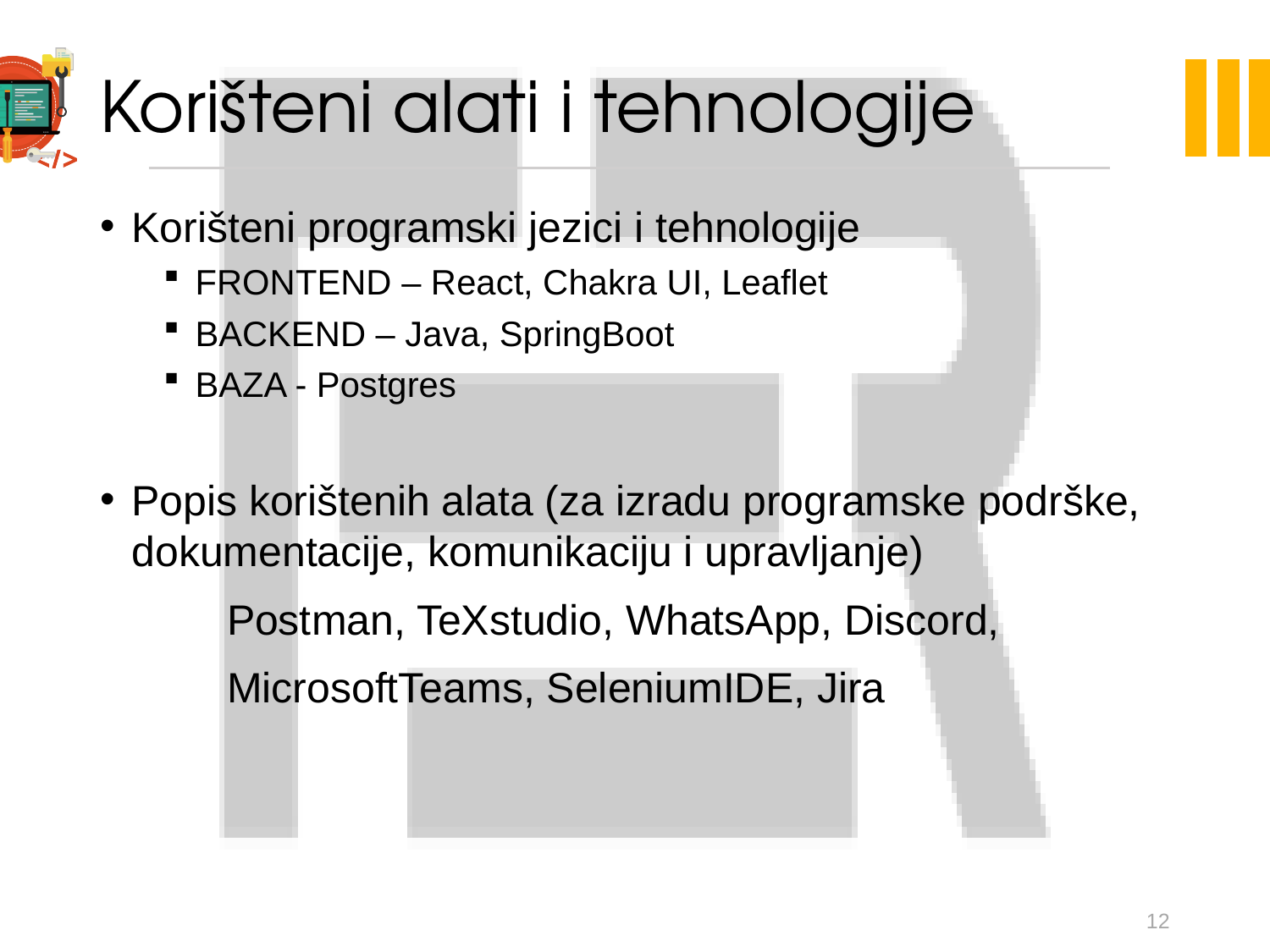

# Korišteni alati i tehnologije
Korišteni programski jezici i tehnologije
FRONTEND – React, Chakra UI, Leaflet
BACKEND – Java, SpringBoot
BAZA - Postgres

Popis korištenih alata (za izradu programske podrške, dokumentacije, komunikaciju i upravljanje)
	Postman, TeXstudio, WhatsApp, Discord,
	MicrosoftTeams, SeleniumIDE, Jira

12